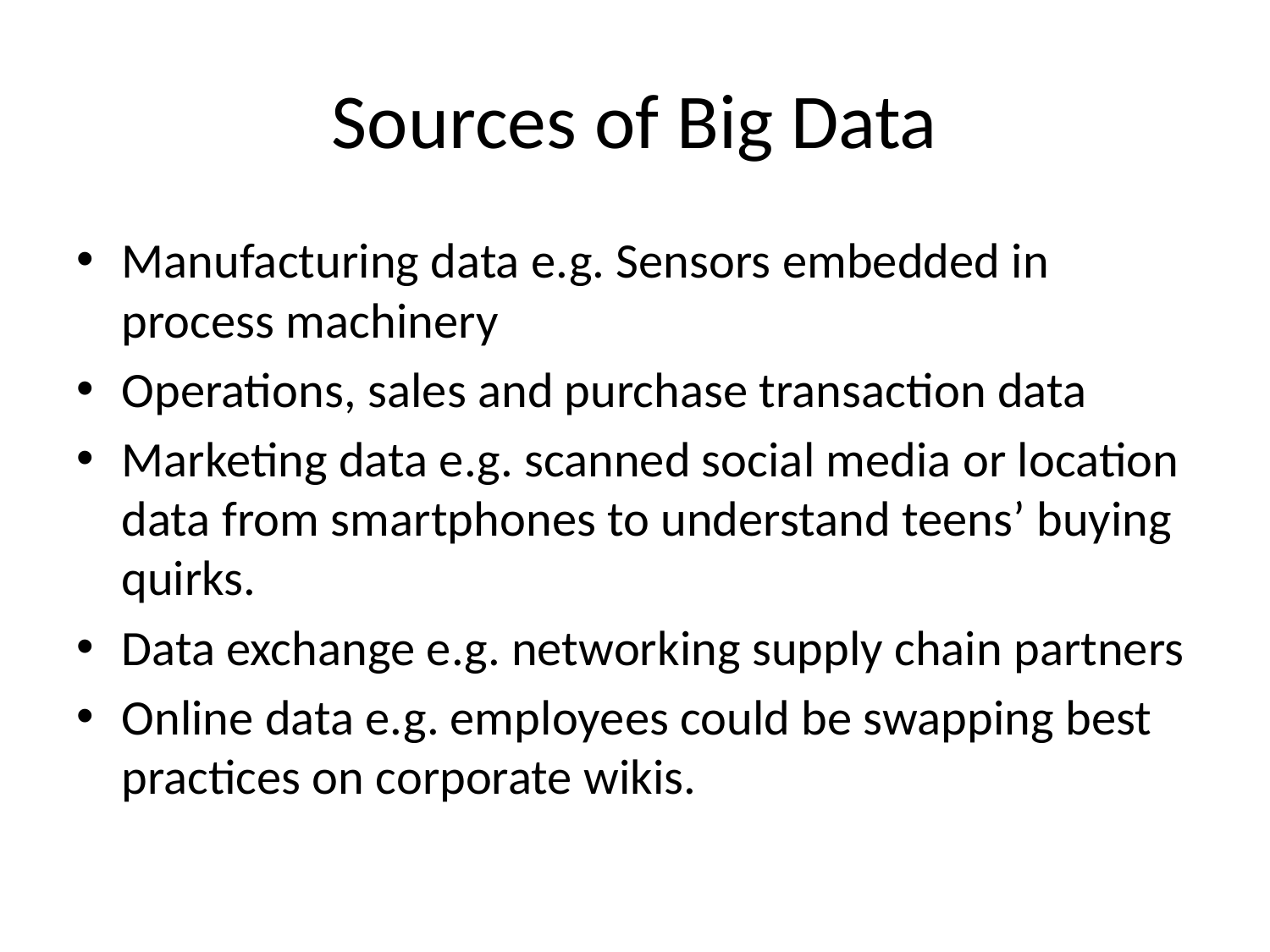

# Sources of Big Data
Manufacturing data e.g. Sensors embedded in process machinery
Operations, sales and purchase transaction data
Marketing data e.g. scanned social media or location data from smartphones to understand teens’ buying quirks.
Data exchange e.g. networking supply chain partners
Online data e.g. employees could be swapping best practices on corporate wikis.